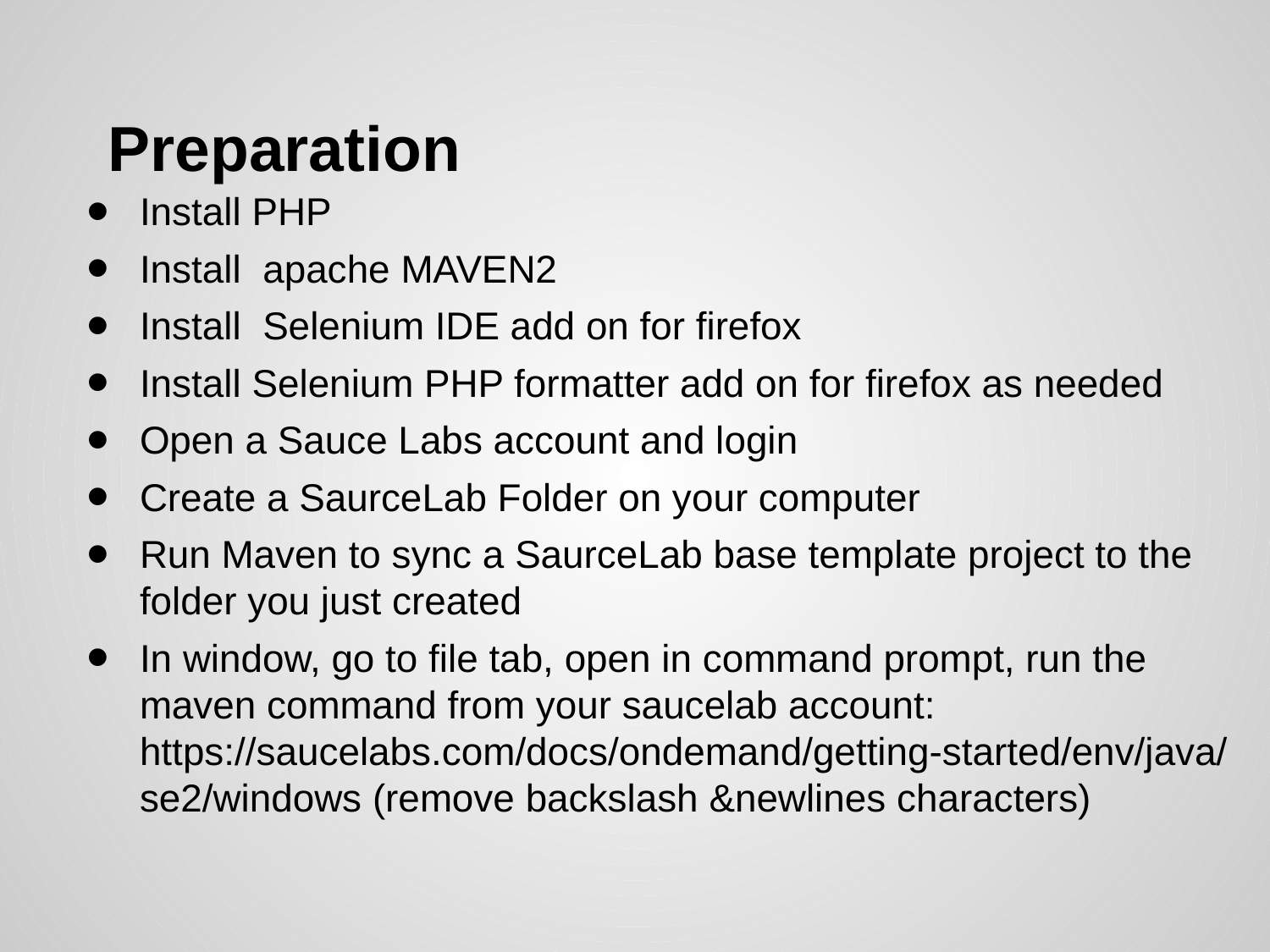

# Preparation
Install PHP
Install  apache MAVEN2
Install  Selenium IDE add on for firefox
Install Selenium PHP formatter add on for firefox as needed
Open a Sauce Labs account and login
Create a SaurceLab Folder on your computer
Run Maven to sync a SaurceLab base template project to the folder you just created
In window, go to file tab, open in command prompt, run the maven command from your saucelab account: https://saucelabs.com/docs/ondemand/getting-started/env/java/se2/windows (remove backslash &newlines characters)